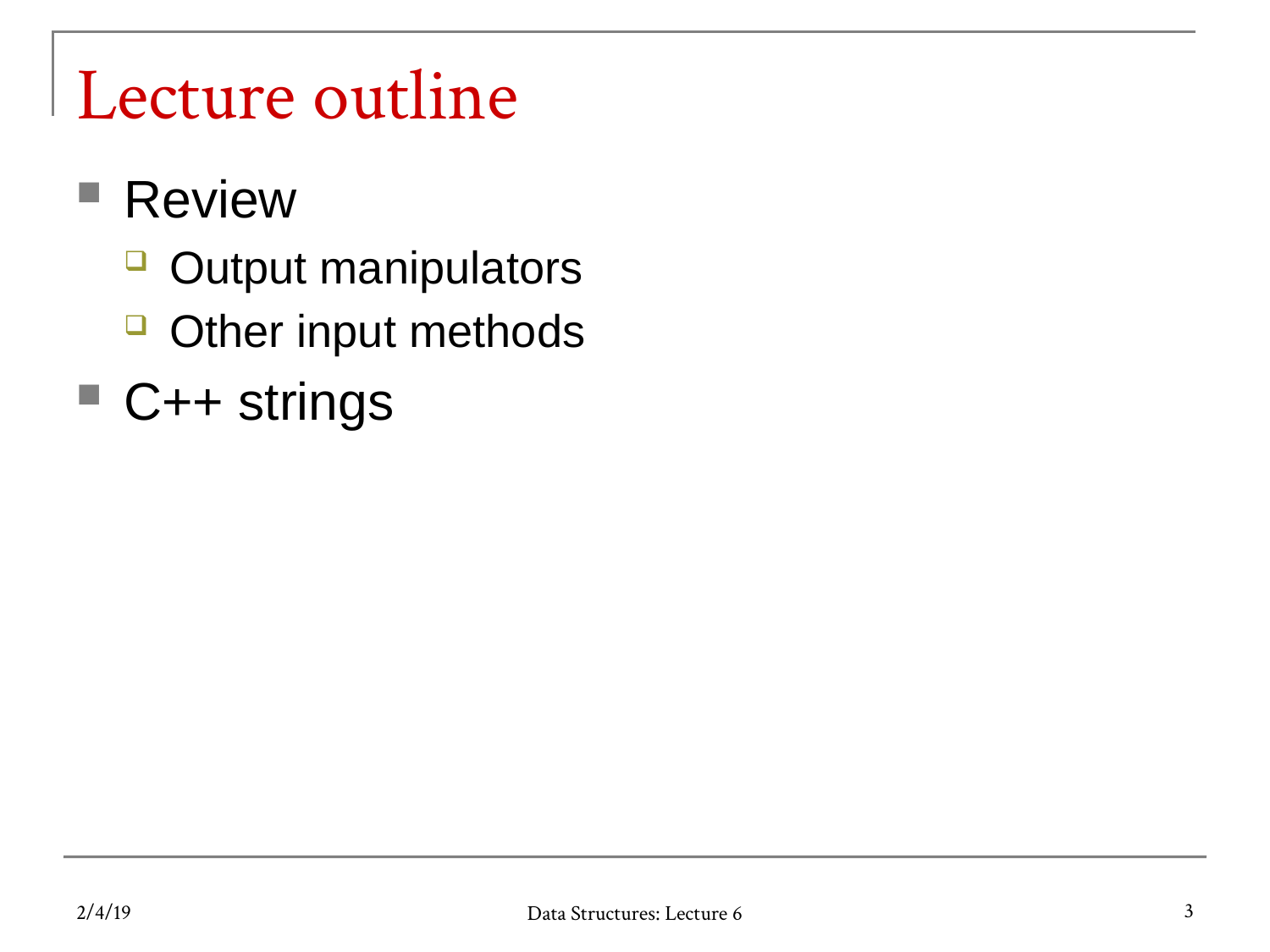

# Lecture outline
Review
Output manipulators
Other input methods
C++ strings
2/4/19
3
Data Structures: Lecture 6